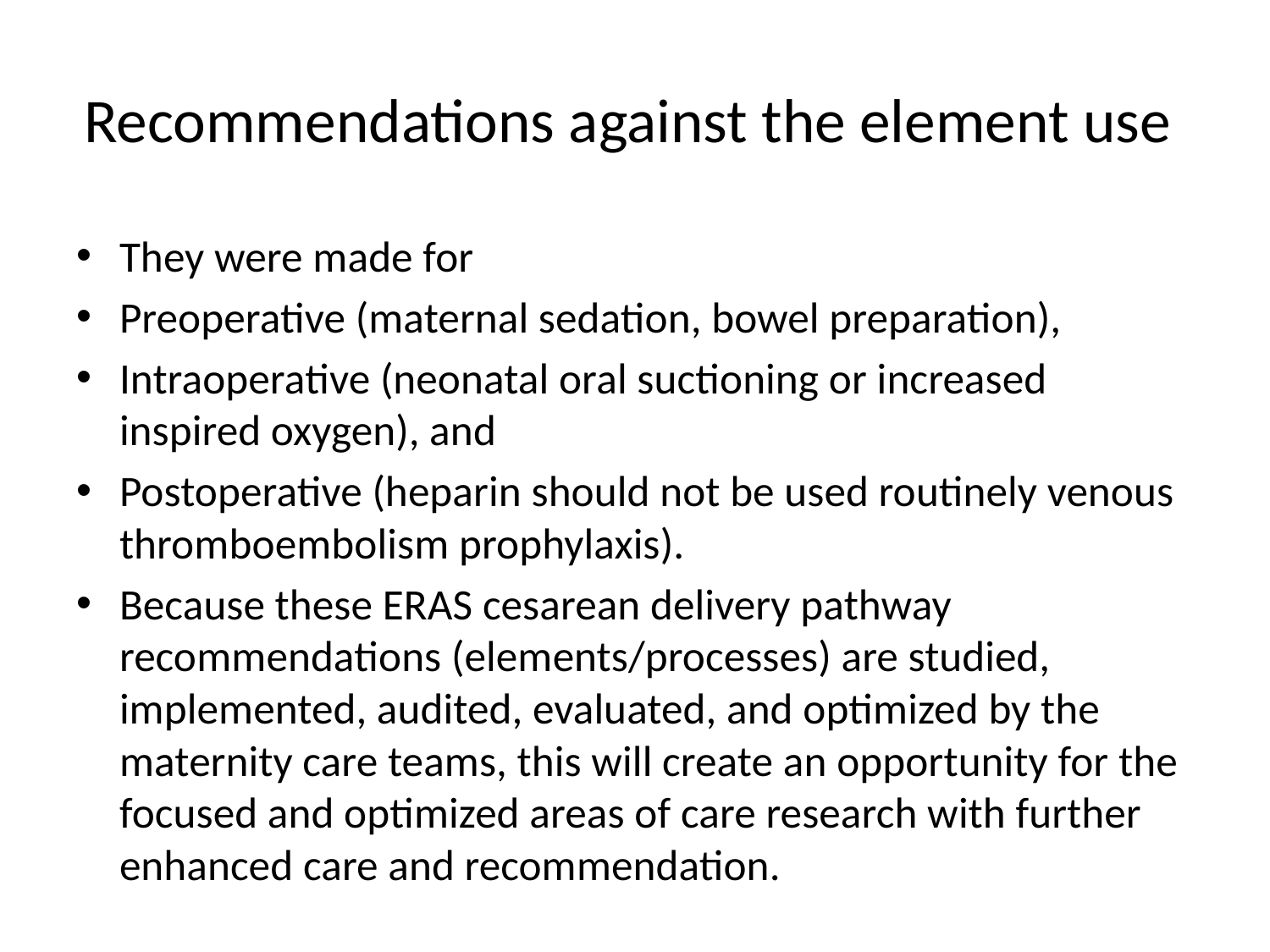

# Recommendations against the element use
They were made for
Preoperative (maternal sedation, bowel preparation),
Intraoperative (neonatal oral suctioning or increased inspired oxygen), and
Postoperative (heparin should not be used routinely venous thromboembolism prophylaxis).
Because these ERAS cesarean delivery pathway recommendations (elements/processes) are studied, implemented, audited, evaluated, and optimized by the maternity care teams, this will create an opportunity for the focused and optimized areas of care research with further enhanced care and recommendation.